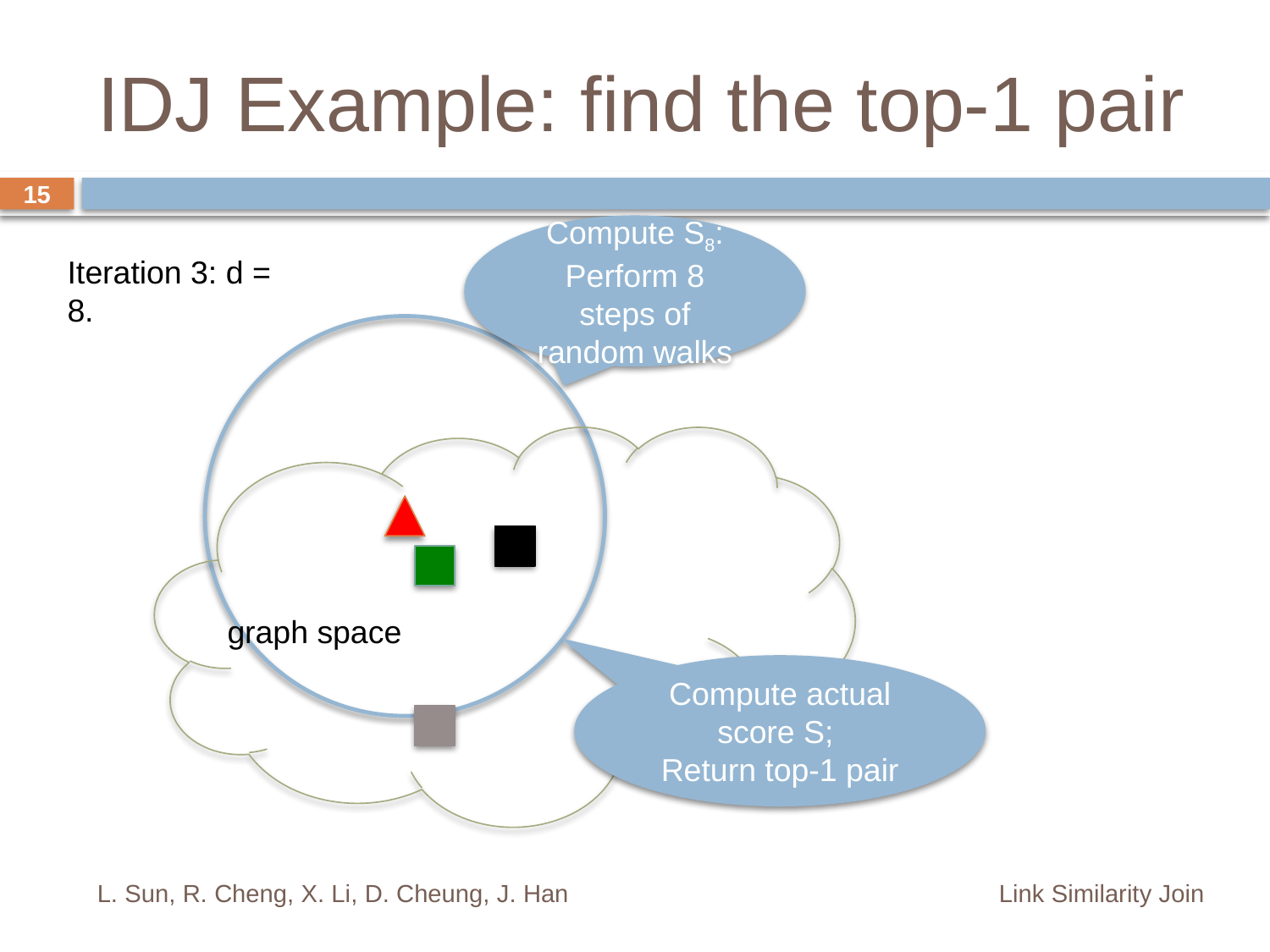

# IDJ Example: find the top-1 pair
15
Compute S8:
Perform 8 steps of random walks
Iteration 3: d = 8.

graph space
Compute actual score S;
Return top-1 pair

L. Sun, R. Cheng, X. Li, D. Cheung, J. Han
Link Similarity Join